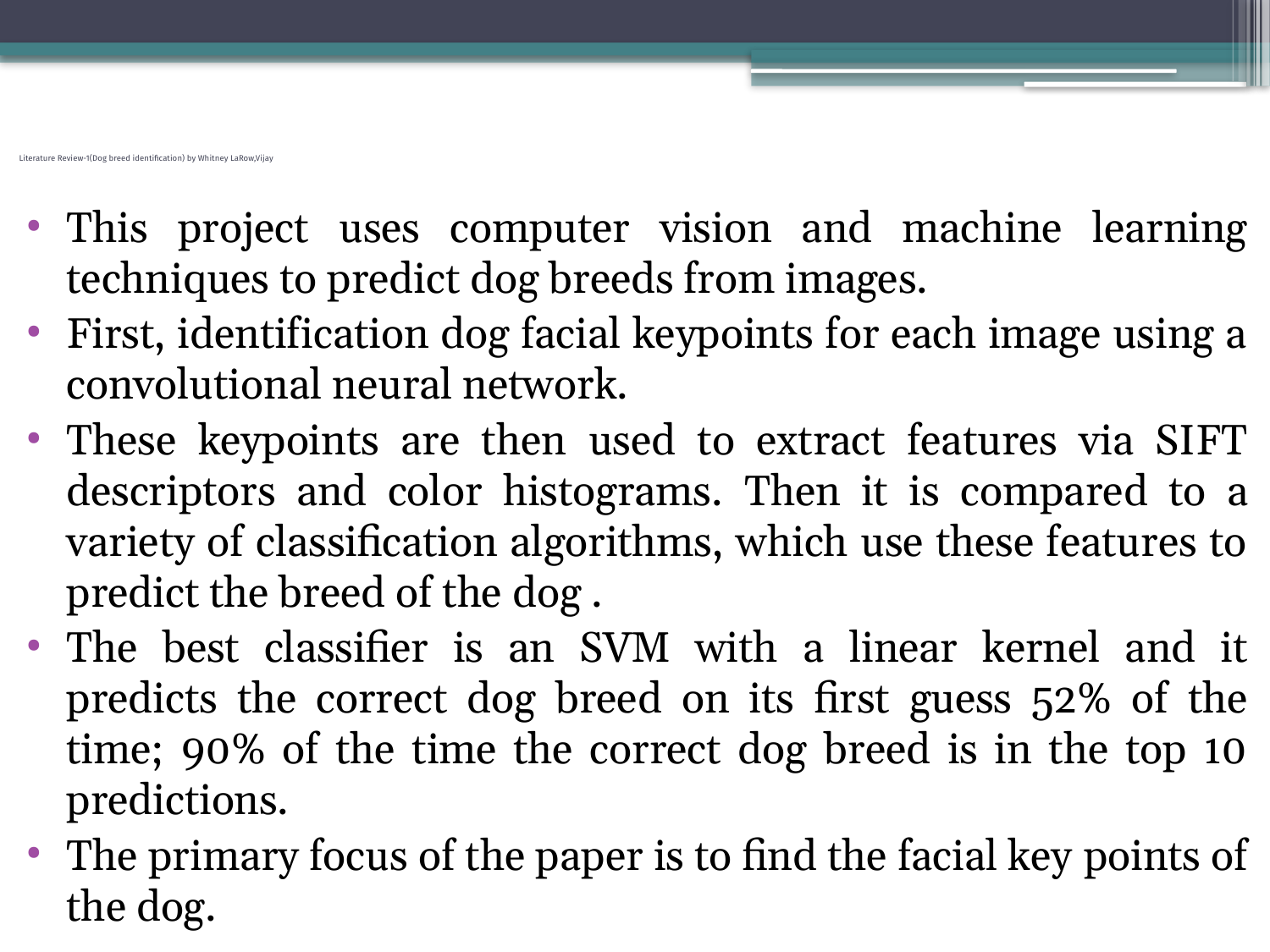

# Literature Review-1(Dog breed identification) by Whitney LaRow,Vijay
This project uses computer vision and machine learning techniques to predict dog breeds from images.
First, identification dog facial keypoints for each image using a convolutional neural network.
These keypoints are then used to extract features via SIFT descriptors and color histograms. Then it is compared to a variety of classification algorithms, which use these features to predict the breed of the dog .
The best classifier is an SVM with a linear kernel and it predicts the correct dog breed on its first guess 52% of the time; 90% of the time the correct dog breed is in the top 10 predictions.
The primary focus of the paper is to find the facial key points of the dog.